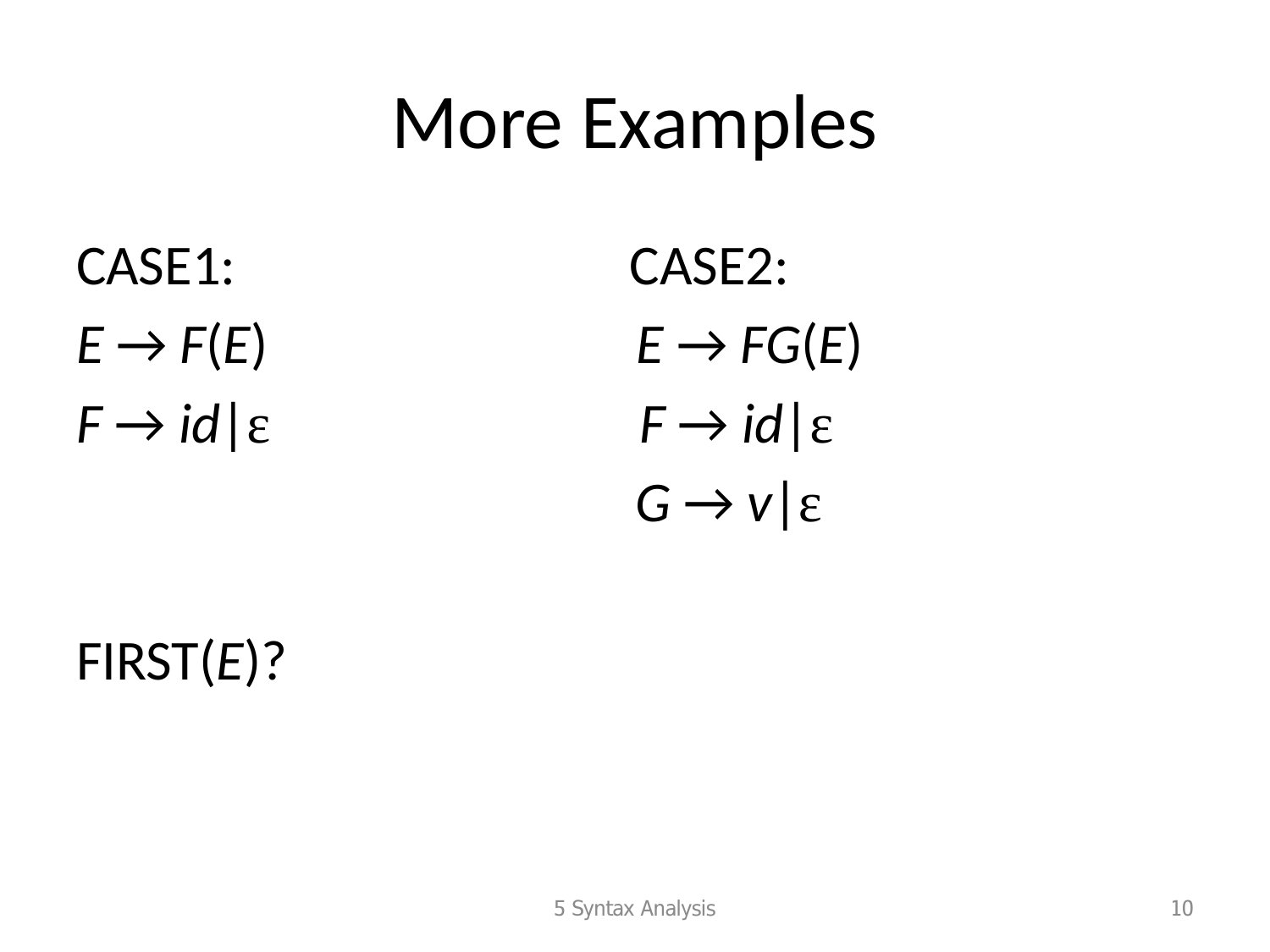

# More Examples
CASE1:                               CASE2:
E → F(E)                             E → FG(E)
F → id|ε                          F → id|ε
                                            G → v|ε

FIRST(E)?
5 Syntax Analysis
10